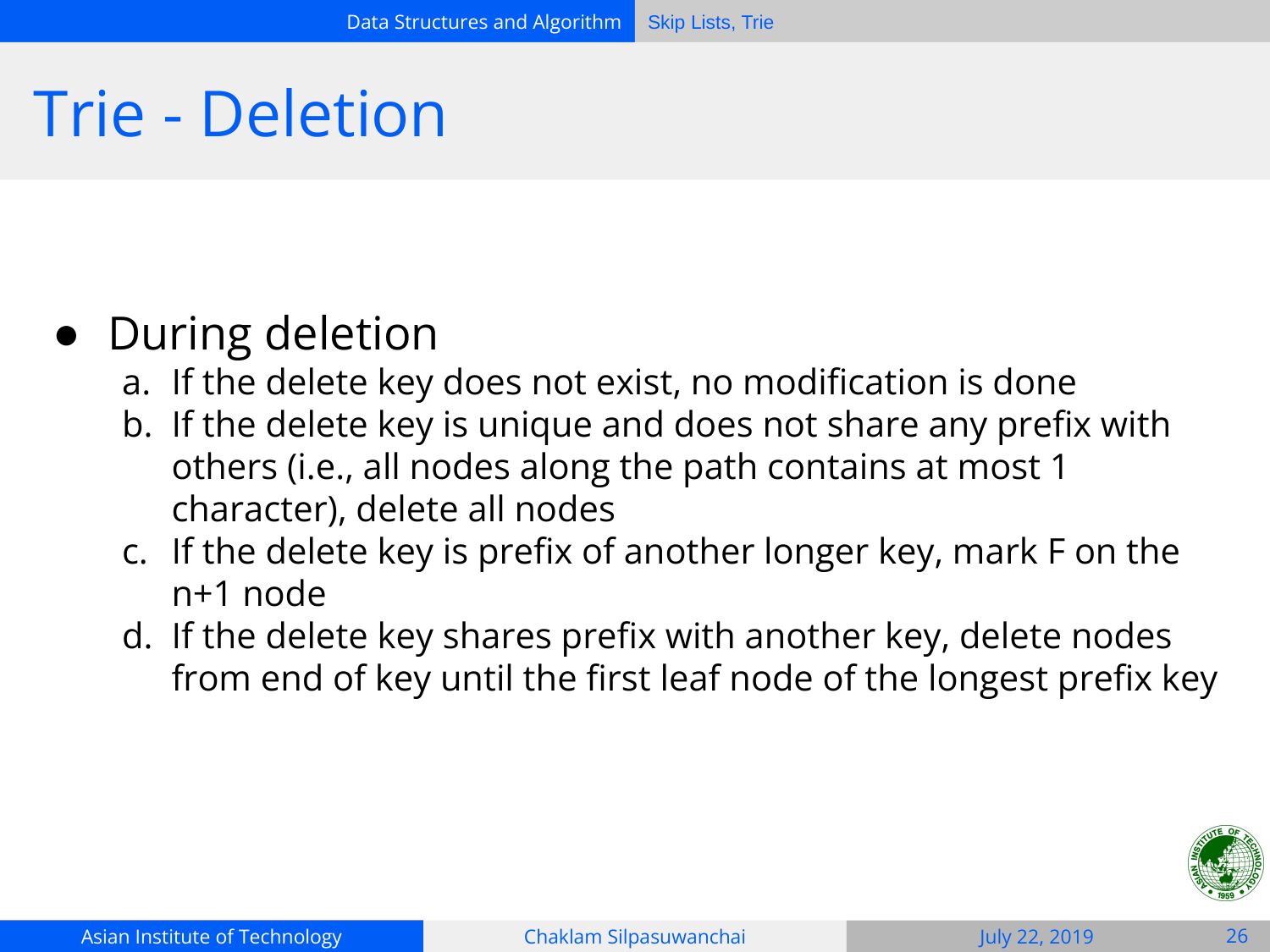

# Trie - Deletion
During deletion
If the delete key does not exist, no modification is done
If the delete key is unique and does not share any prefix with others (i.e., all nodes along the path contains at most 1 character), delete all nodes
If the delete key is prefix of another longer key, mark F on the n+1 node
If the delete key shares prefix with another key, delete nodes from end of key until the first leaf node of the longest prefix key
26